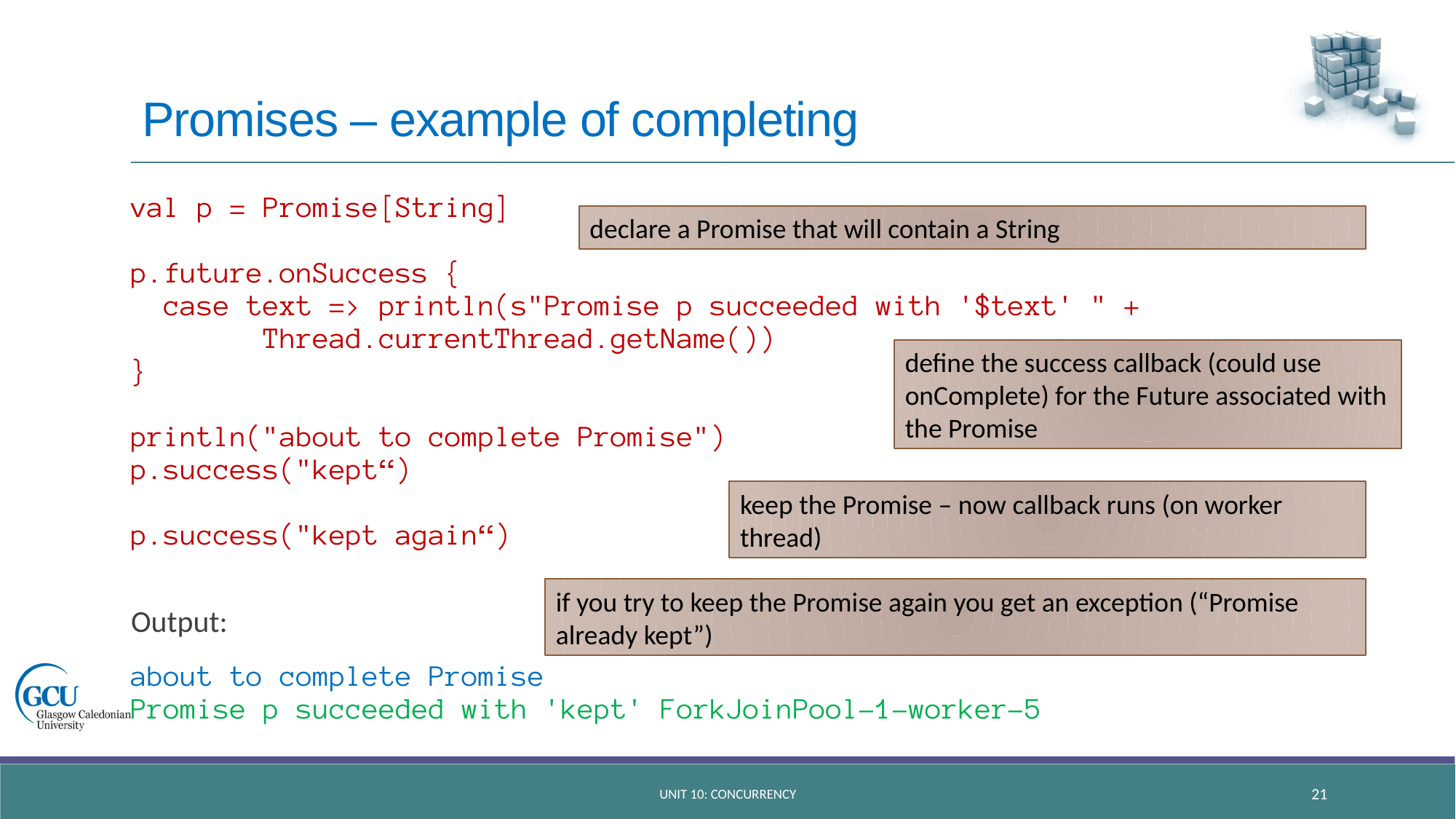

# Promises – example of completing
val p = Promise[String]
p.future.onSuccess {
  case text => println(s"Promise p succeeded with '$text' " +
        Thread.currentThread.getName())
}
println("about to complete Promise")
p.success("kept“)
p.success("kept again“)
Output:
about to complete Promise
Promise p succeeded with 'kept' ForkJoinPool-1-worker-5
declare a Promise that will contain a String
define the success callback (could use onComplete) for the Future associated with the Promise
keep the Promise – now callback runs (on worker thread)
if you try to keep the Promise again you get an exception (“Promise already kept”)
unit 10: concurrency
21